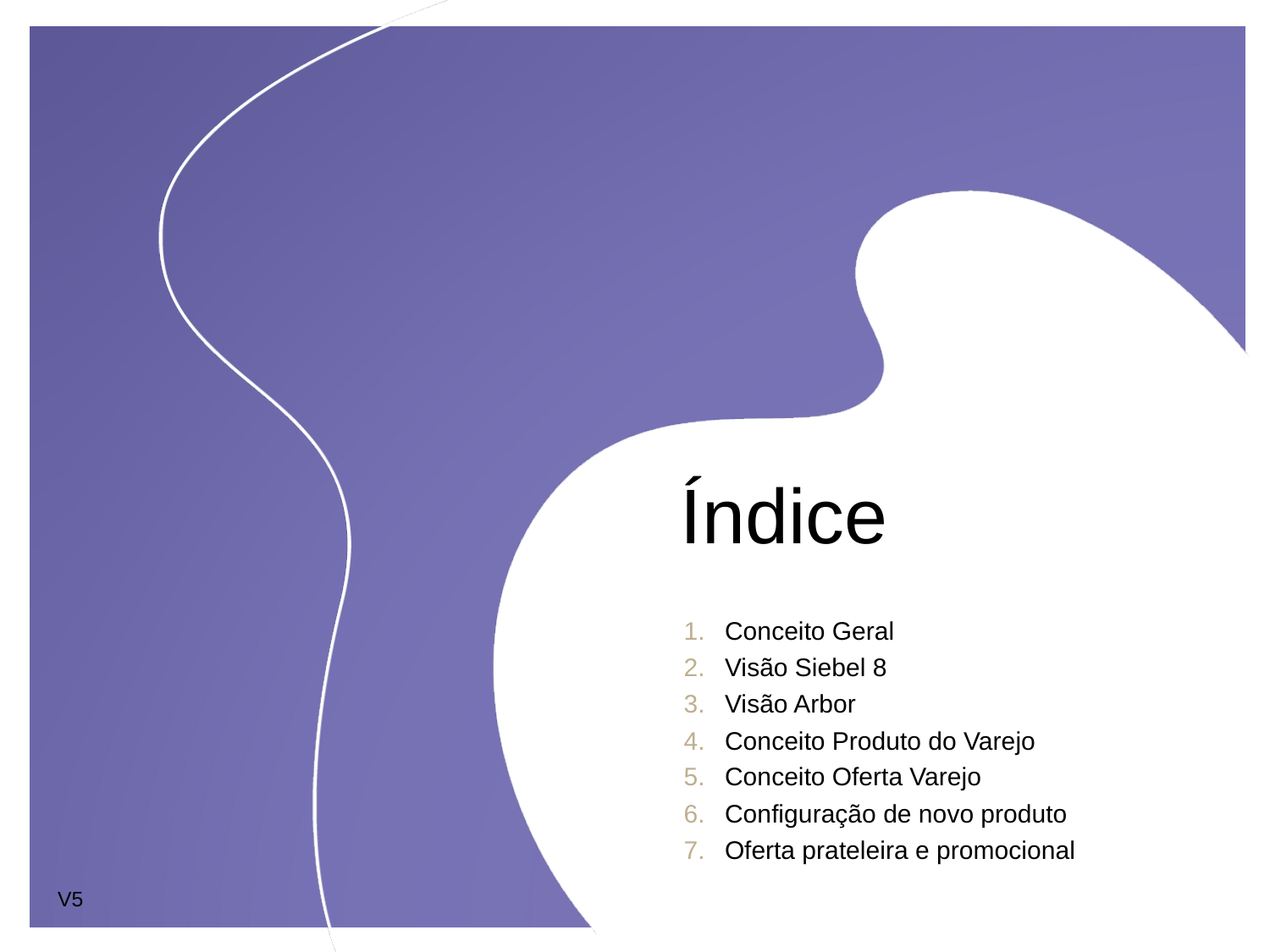

Conceito Geral
Visão Siebel 8
Visão Arbor
Conceito Produto do Varejo
Conceito Oferta Varejo
Configuração de novo produto
Oferta prateleira e promocional

V5